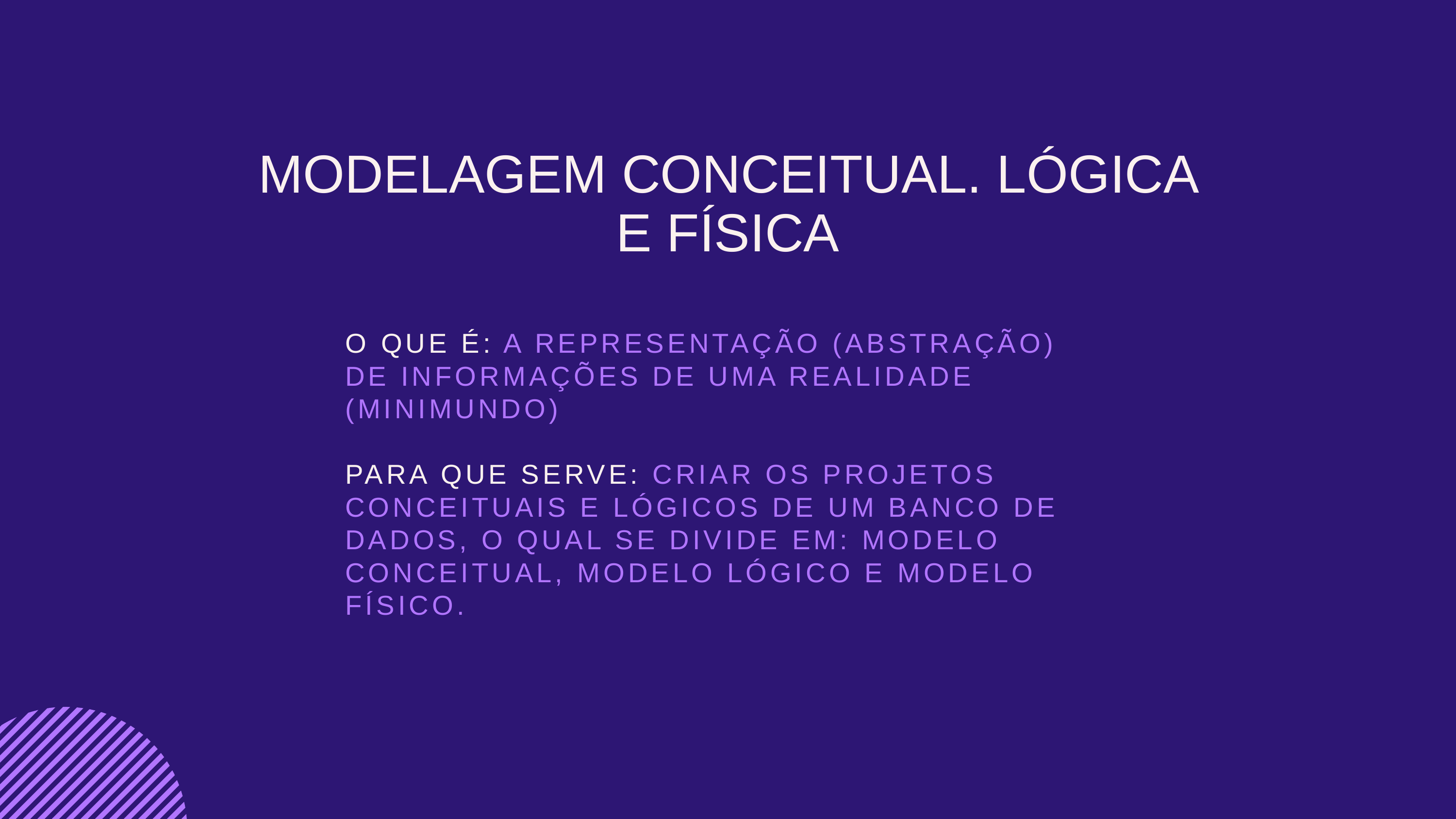

MODELAGEM CONCEITUAL. LÓGICA E FÍSICA

O QUE É: A REPRESENTAÇÃO (ABSTRAÇÃO) DE INFORMAÇÕES DE UMA REALIDADE (MINIMUNDO)

PARA QUE SERVE: CRIAR OS PROJETOS CONCEITUAIS E LÓGICOS DE UM BANCO DE DADOS, O QUAL SE DIVIDE EM: MODELO CONCEITUAL, MODELO LÓGICO E MODELO FÍSICO.